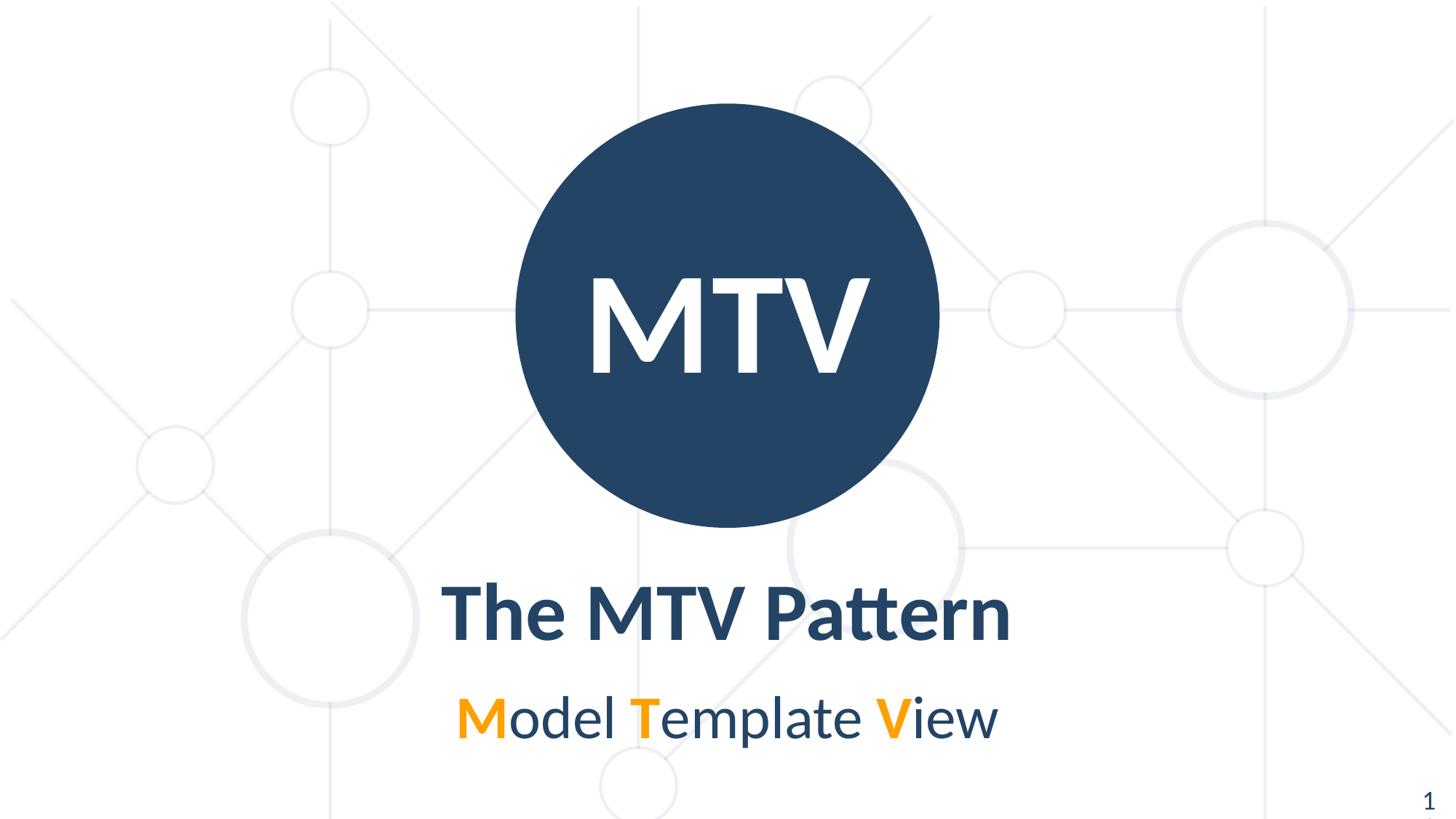

MTV
The MTV Pattern
Model Template View
19